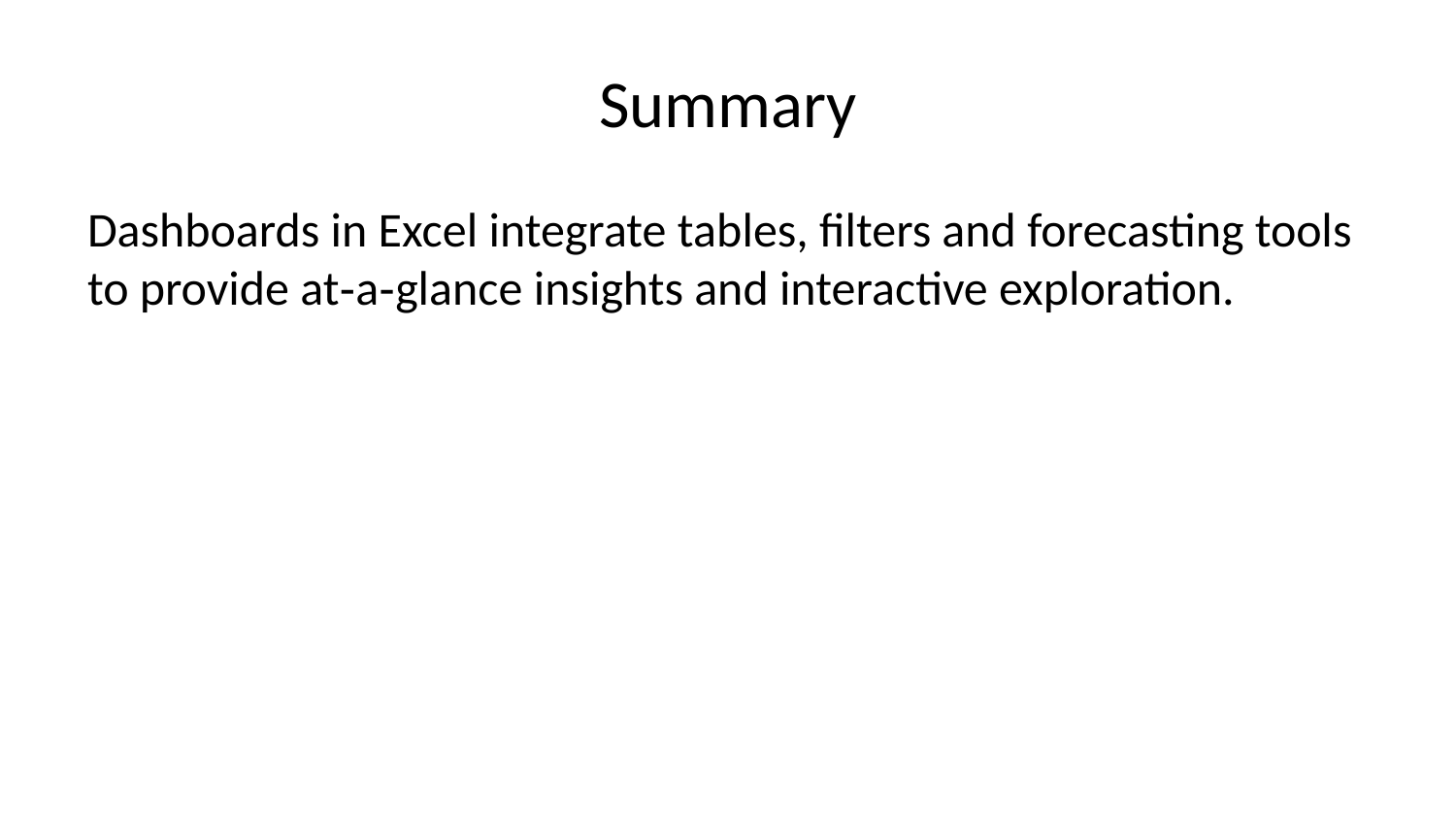

# Summary
Dashboards in Excel integrate tables, filters and forecasting tools to provide at‑a‑glance insights and interactive exploration.